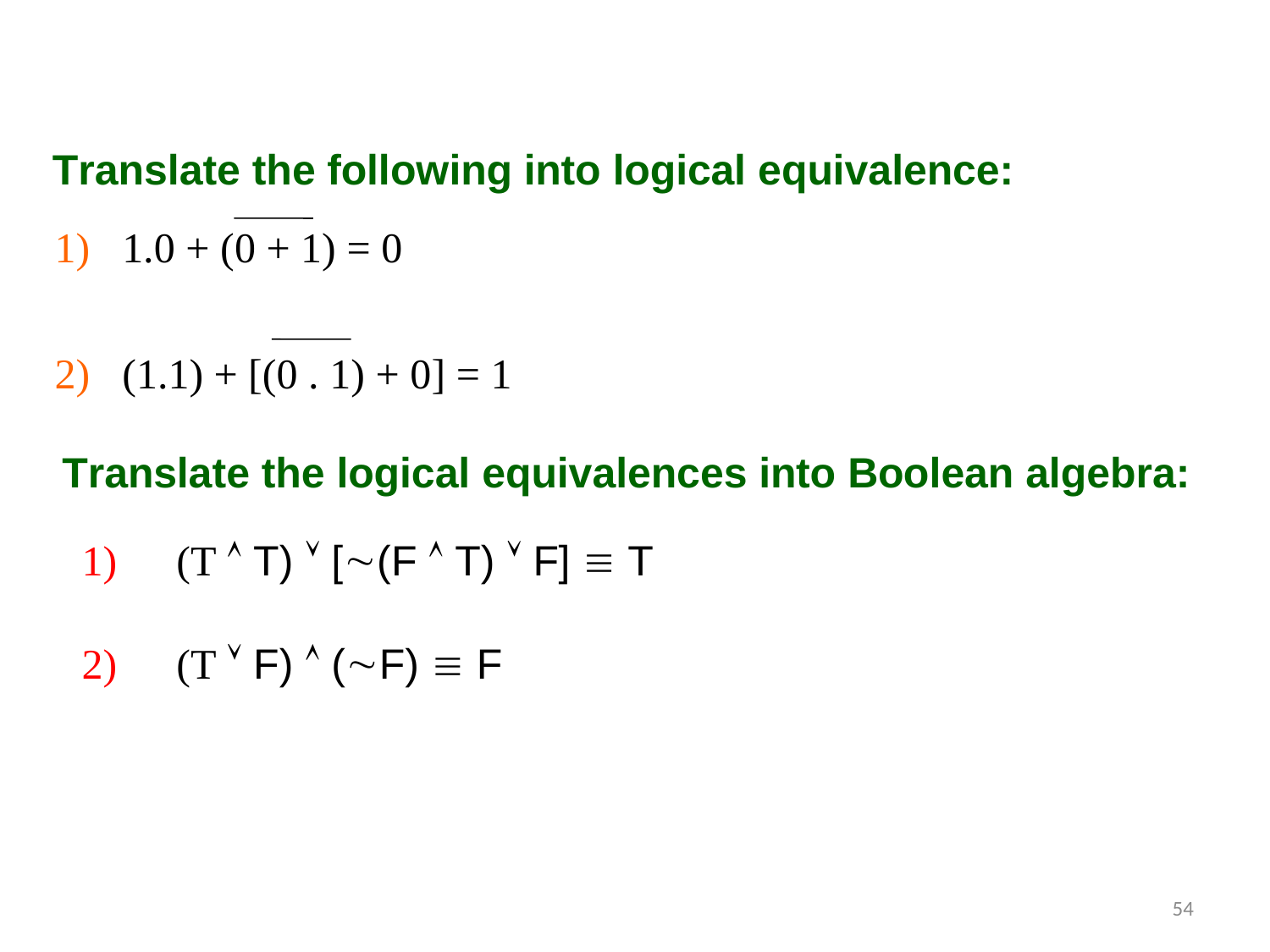

Translate the following into logical equivalence:
1)	1.0 + (0 + 1) = 0

2)	(1.1) + [(0 . 1) + 0] = 1

Translate the logical equivalences into Boolean algebra:
1)	(T ∧ T) ∨ [∼(F ∧ T) ∨ F] ≡ T

2)	(T ∨ F) ∧ (∼F) ≡ F

54